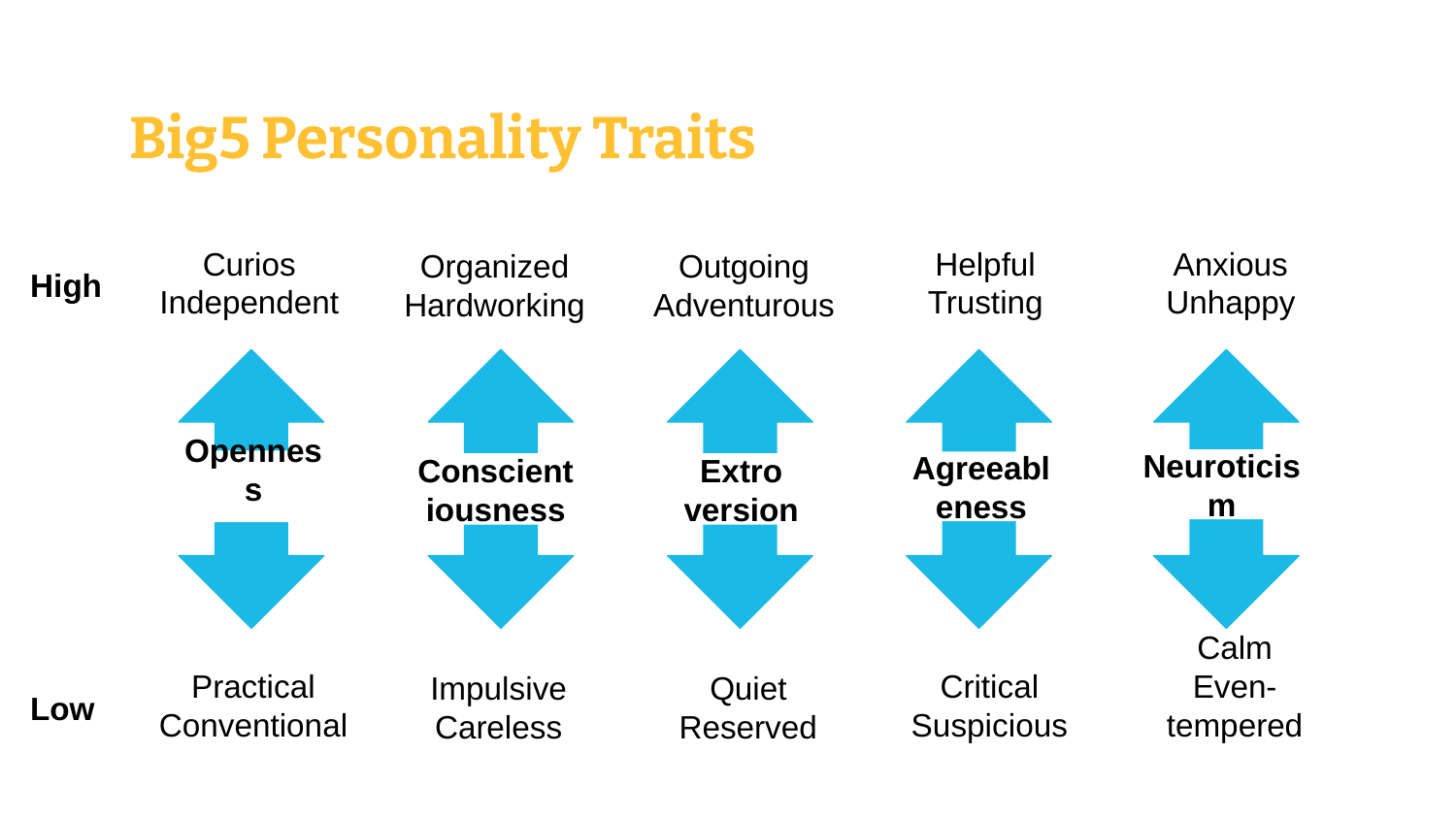

# Big5 Personality Traits
Curios
Independent
Helpful
Trusting
Anxious
Unhappy
Organized
Hardworking
Outgoing
Adventurous
High

Neuroticism
Openness
Agreeableness
Conscientiousness
Extro
version

Practical
Conventional
Critical
Suspicious
Calm
Even-tempered
Impulsive
Careless
Quiet
Reserved
Low
7